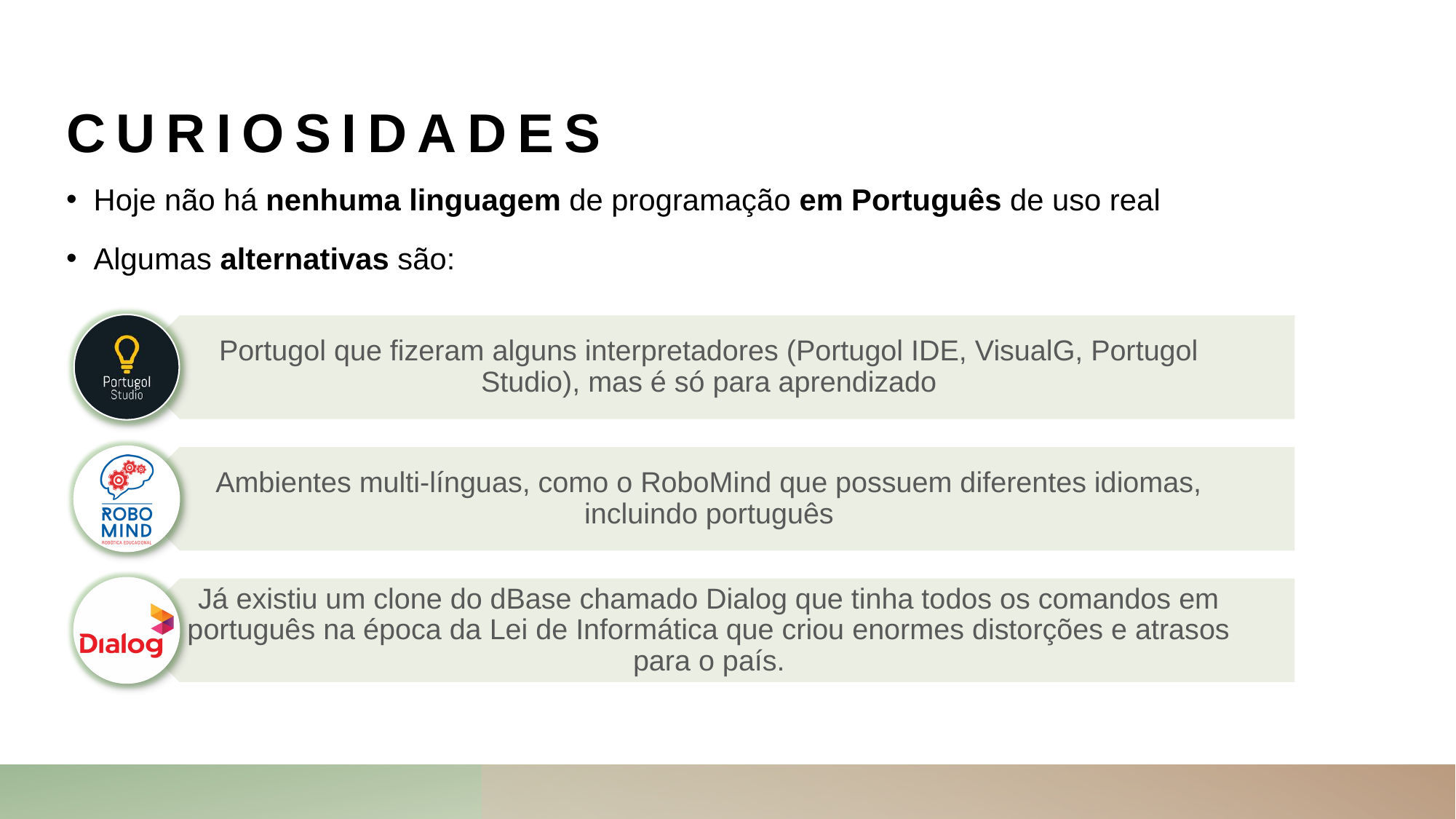

# CURIOSIDADEs
Hoje não há nenhuma linguagem de programação em Português de uso real
Algumas alternativas são:
Portugol que fizeram alguns interpretadores (Portugol IDE, VisualG, Portugol Studio), mas é só para aprendizado
Ambientes multi-línguas, como o RoboMind que possuem diferentes idiomas, incluindo português
Já existiu um clone do dBase chamado Dialog que tinha todos os comandos em português na época da Lei de Informática que criou enormes distorções e atrasos para o país.